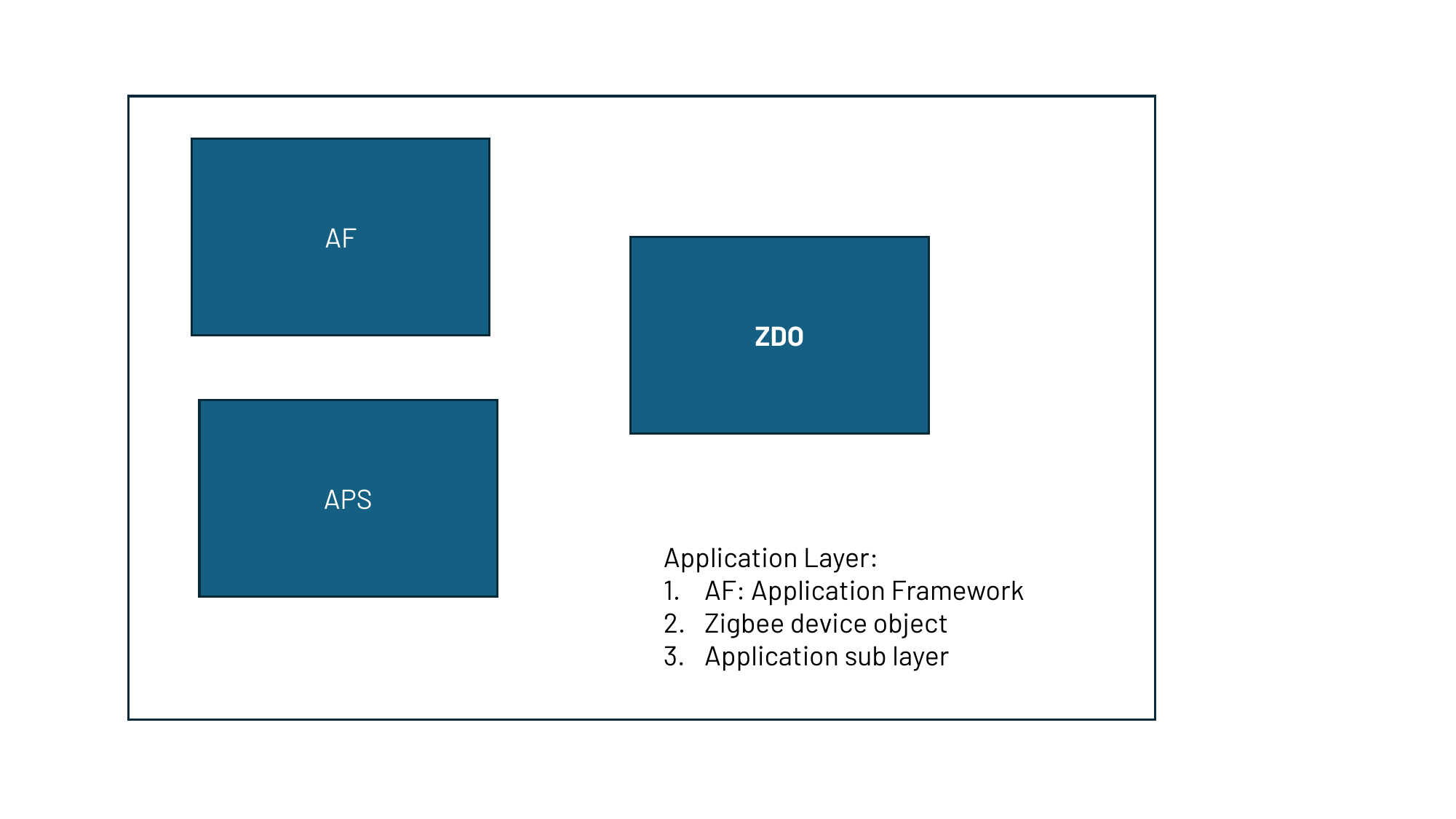

AF
ZDO
APS
Application Layer:
AF: Application Framework
Zigbee device object
Application sub layer